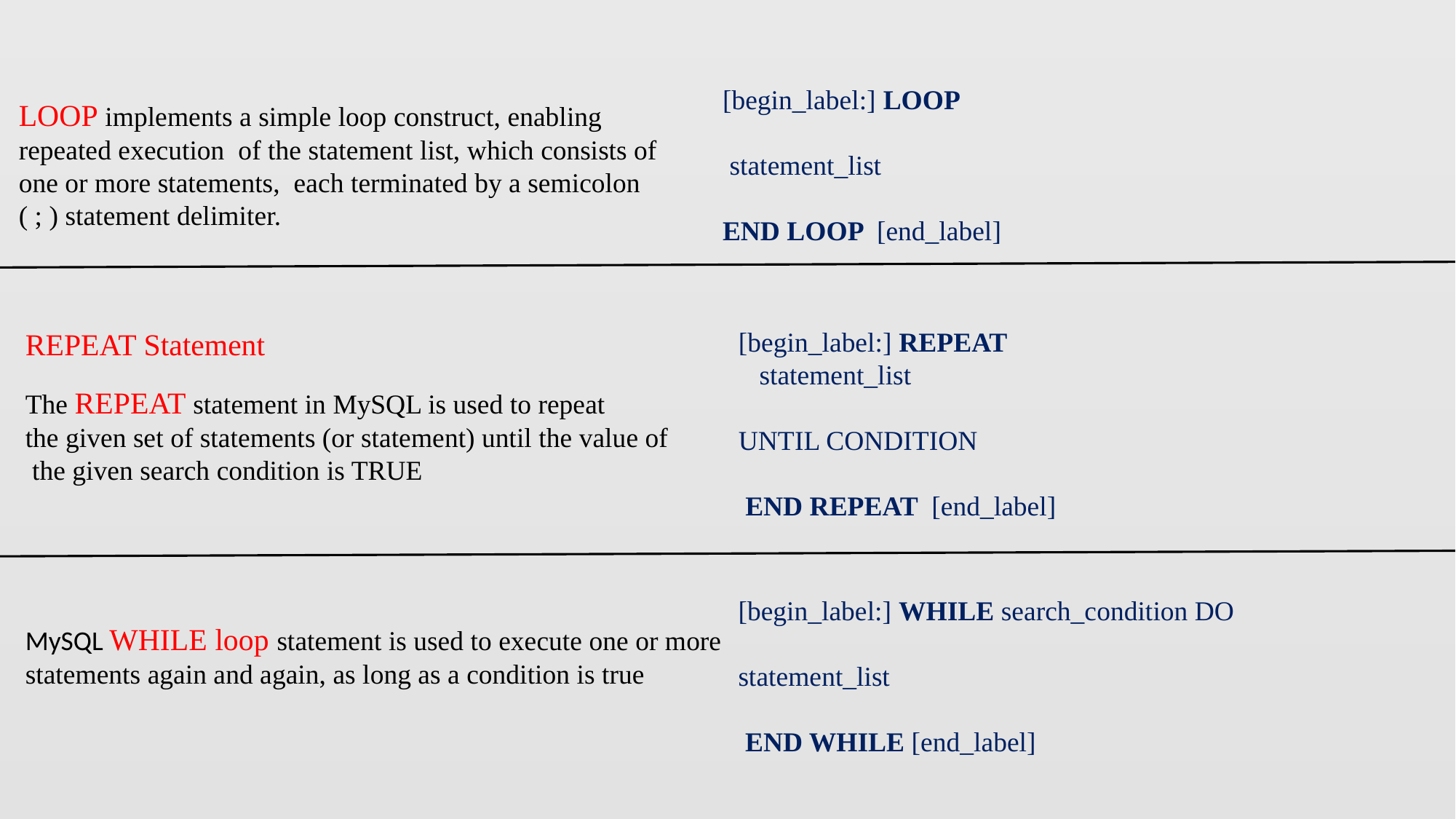

[begin_label:] LOOP

 statement_list

END LOOP  [end_label]
LOOP implements a simple loop construct, enabling repeated execution  of the statement list, which consists of one or more statements,  each terminated by a semicolon ( ; ) statement delimiter.
[begin_label:] REPEAT
   statement_list

UNTIL CONDITION

 END REPEAT  [end_label]
REPEAT Statement
The REPEAT statement in MySQL is used to repeat
the given set of statements (or statement) until the value of
 the given search condition is TRUE
[begin_label:] WHILE search_condition DO

statement_list

 END WHILE [end_label]
MySQL WHILE loop statement is used to execute one or more
statements again and again, as long as a condition is true